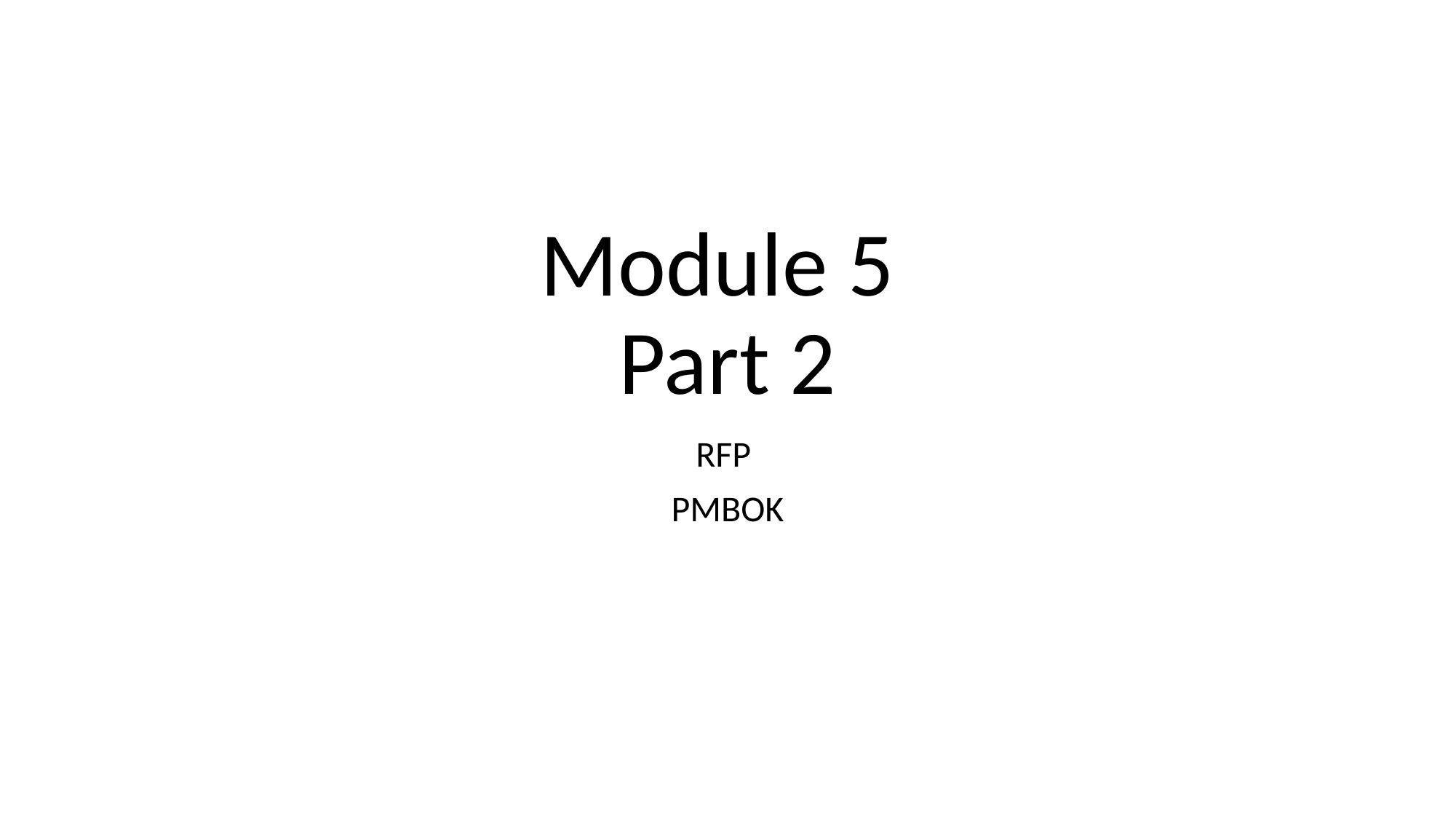

# Module 5 Part 2
RFP
PMBOK